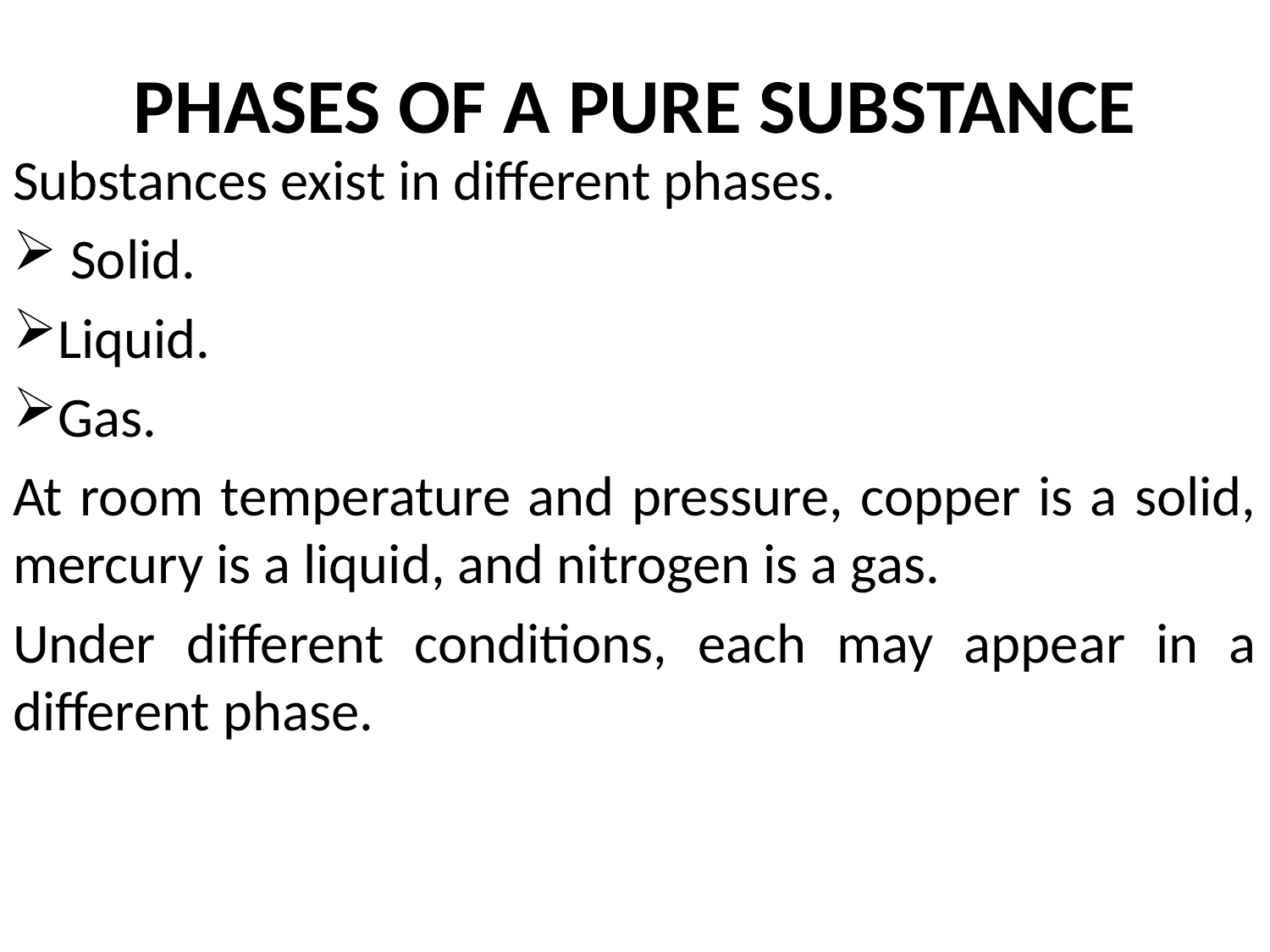

# PHASES OF A PURE SUBSTANCE
Substances exist in different phases.
 Solid.
Liquid.
Gas.
At room temperature and pressure, copper is a solid, mercury is a liquid, and nitrogen is a gas.
Under different conditions, each may appear in a different phase.